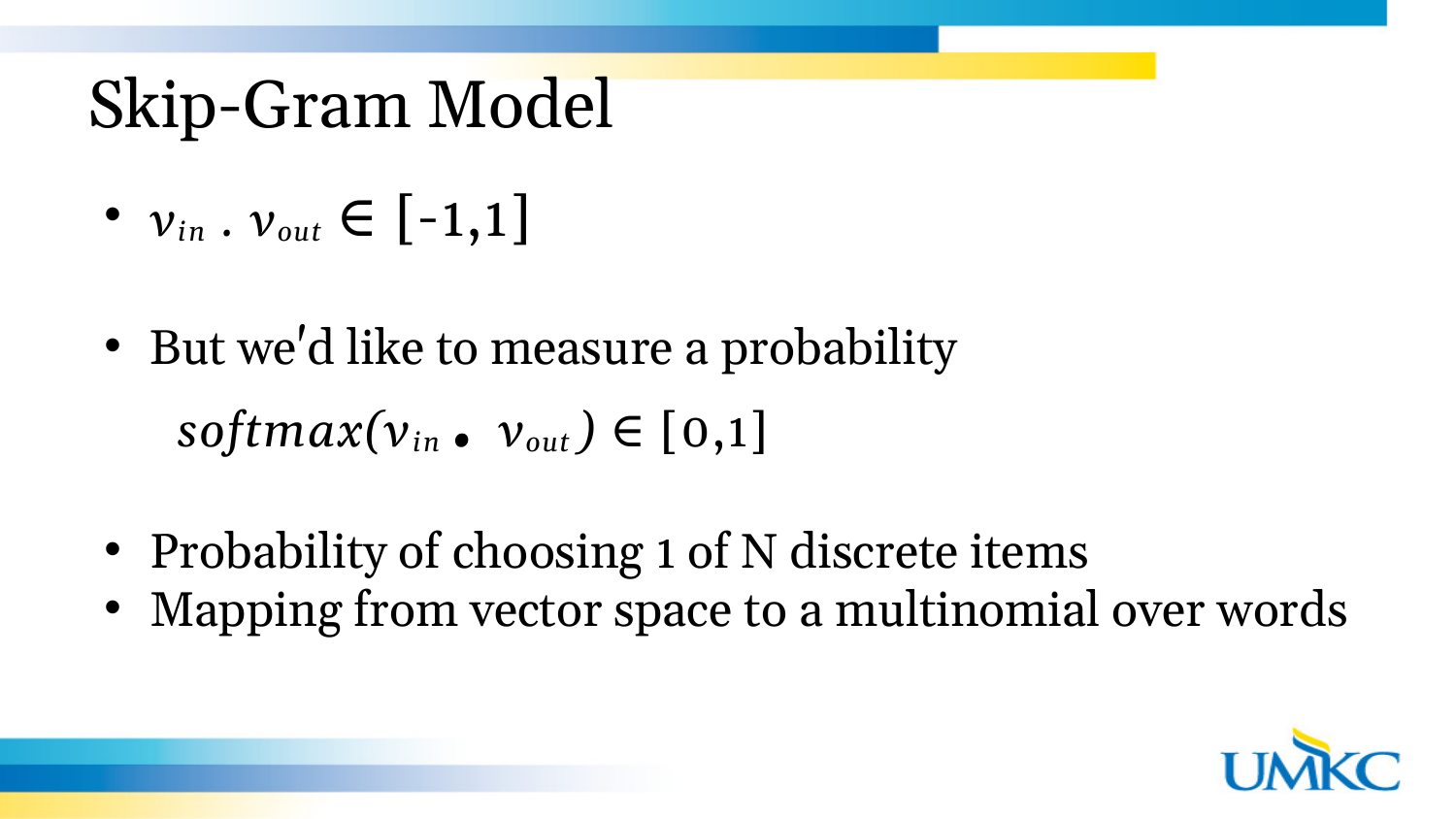

Skip-Gram Model
vin . vout ∈ [-1,1]

But we'd like to measure a probability
softmax(vin . vout ) ∈ [0,1]

Probability of choosing 1 of N discrete items
Mapping from vector space to a multinomial over words